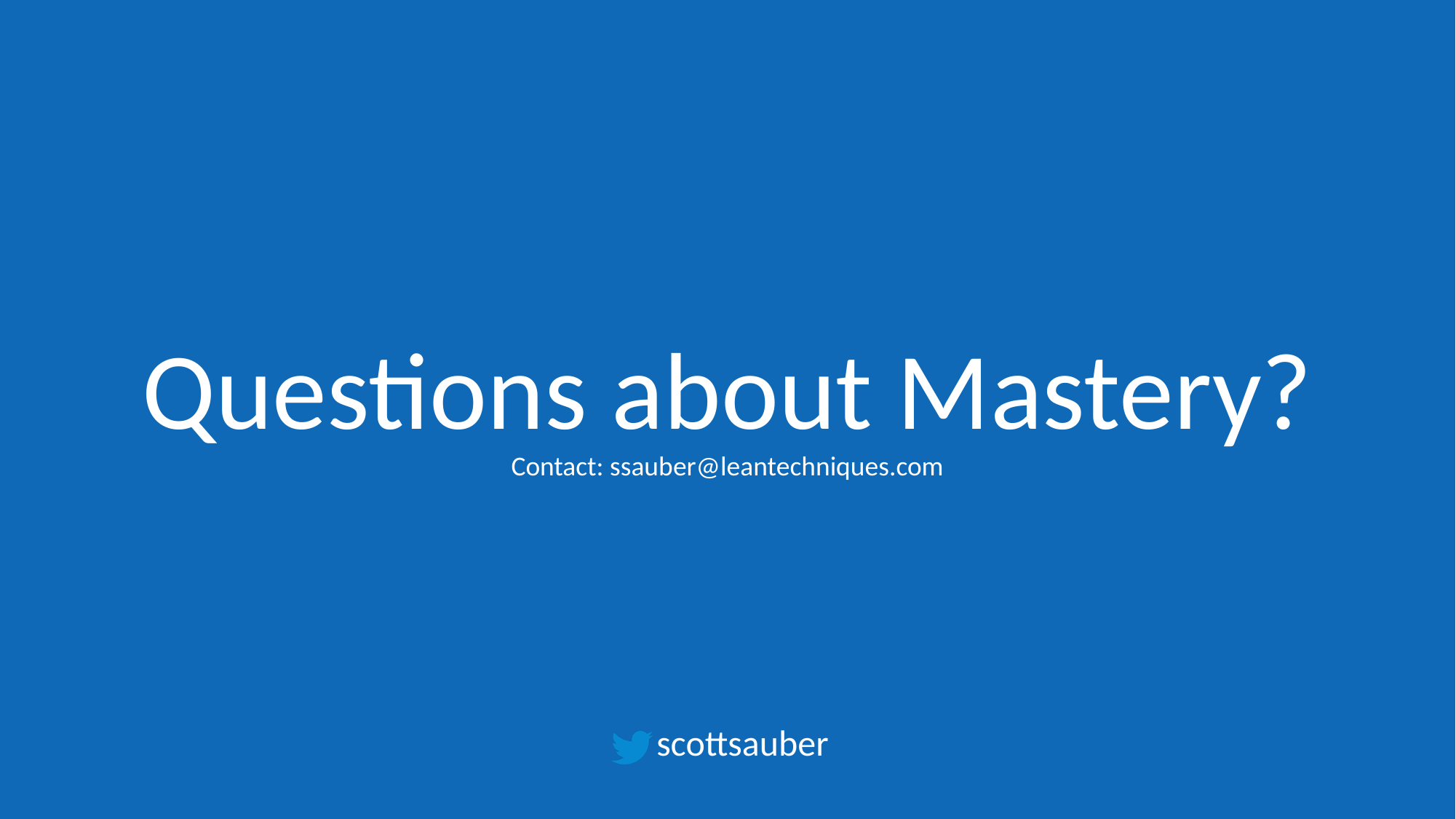

# Questions about Mastery? Contact: ssauber@leantechniques.com

scottsauber